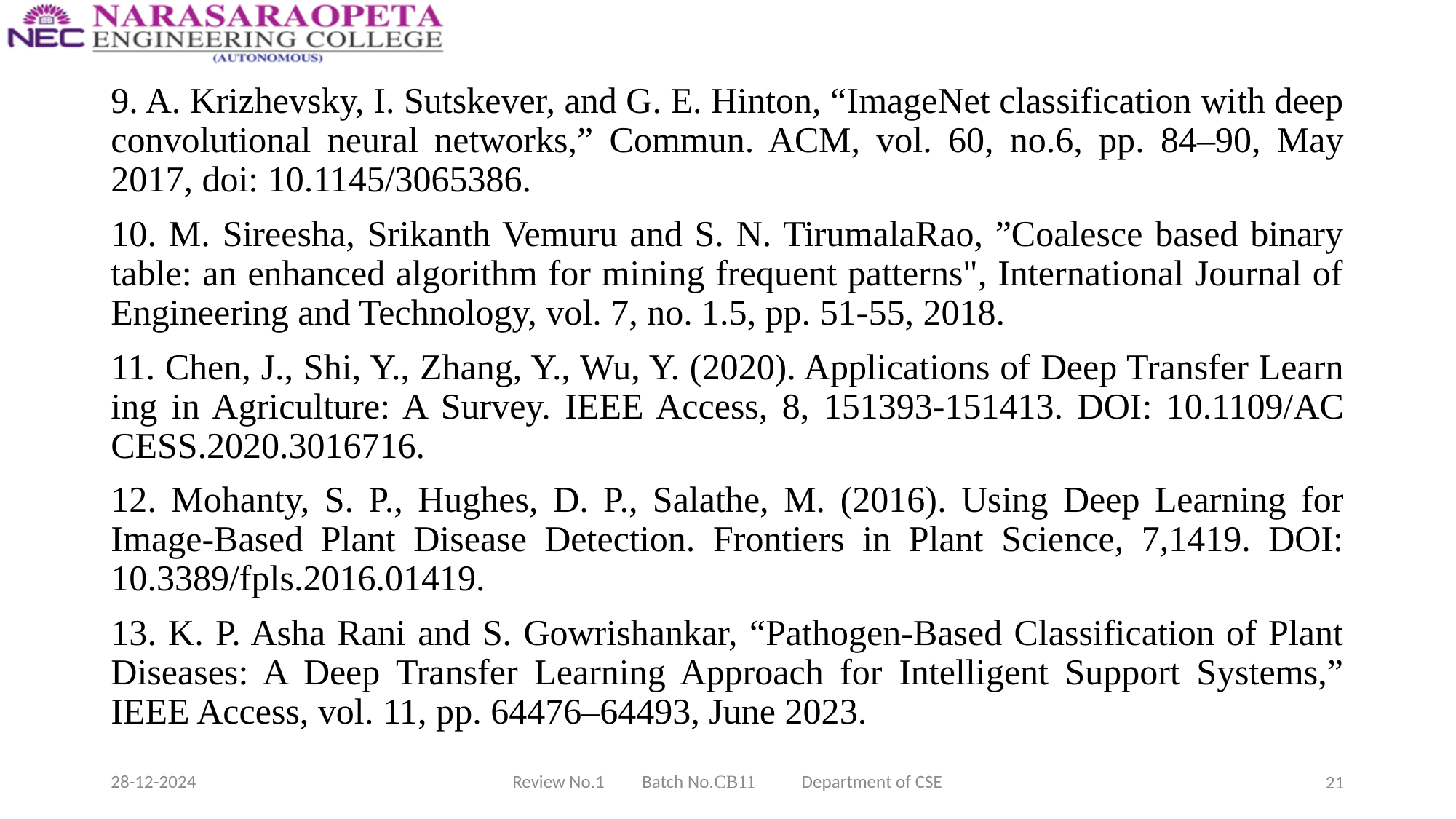

9. A. Krizhevsky, I. Sutskever, and G. E. Hinton, “ImageNet classification with deep convolutional neural networks,” Commun. ACM, vol. 60, no.6, pp. 84–90, May 2017, doi: 10.1145/3065386.
10. M. Sireesha, Srikanth Vemuru and S. N. TirumalaRao, ”Coalesce based binary table: an enhanced algorithm for mining frequent patterns", International Journal of Engineering and Technology, vol. 7, no. 1.5, pp. 51-55, 2018.
11. Chen, J., Shi, Y., Zhang, Y., Wu, Y. (2020). Applications of Deep Transfer Learn ing in Agriculture: A Survey. IEEE Access, 8, 151393-151413. DOI: 10.1109/AC CESS.2020.3016716.
12. Mohanty, S. P., Hughes, D. P., Salathe, M. (2016). Using Deep Learning for Image-Based Plant Disease Detection. Frontiers in Plant Science, 7,1419. DOI: 10.3389/fpls.2016.01419.
13. K. P. Asha Rani and S. Gowrishankar, “Pathogen-Based Classification of Plant Diseases: A Deep Transfer Learning Approach for Intelligent Support Systems,” IEEE Access, vol. 11, pp. 64476–64493, June 2023.
28-12-2024
Review No.1         Batch No.CB11           Department of CSE
21